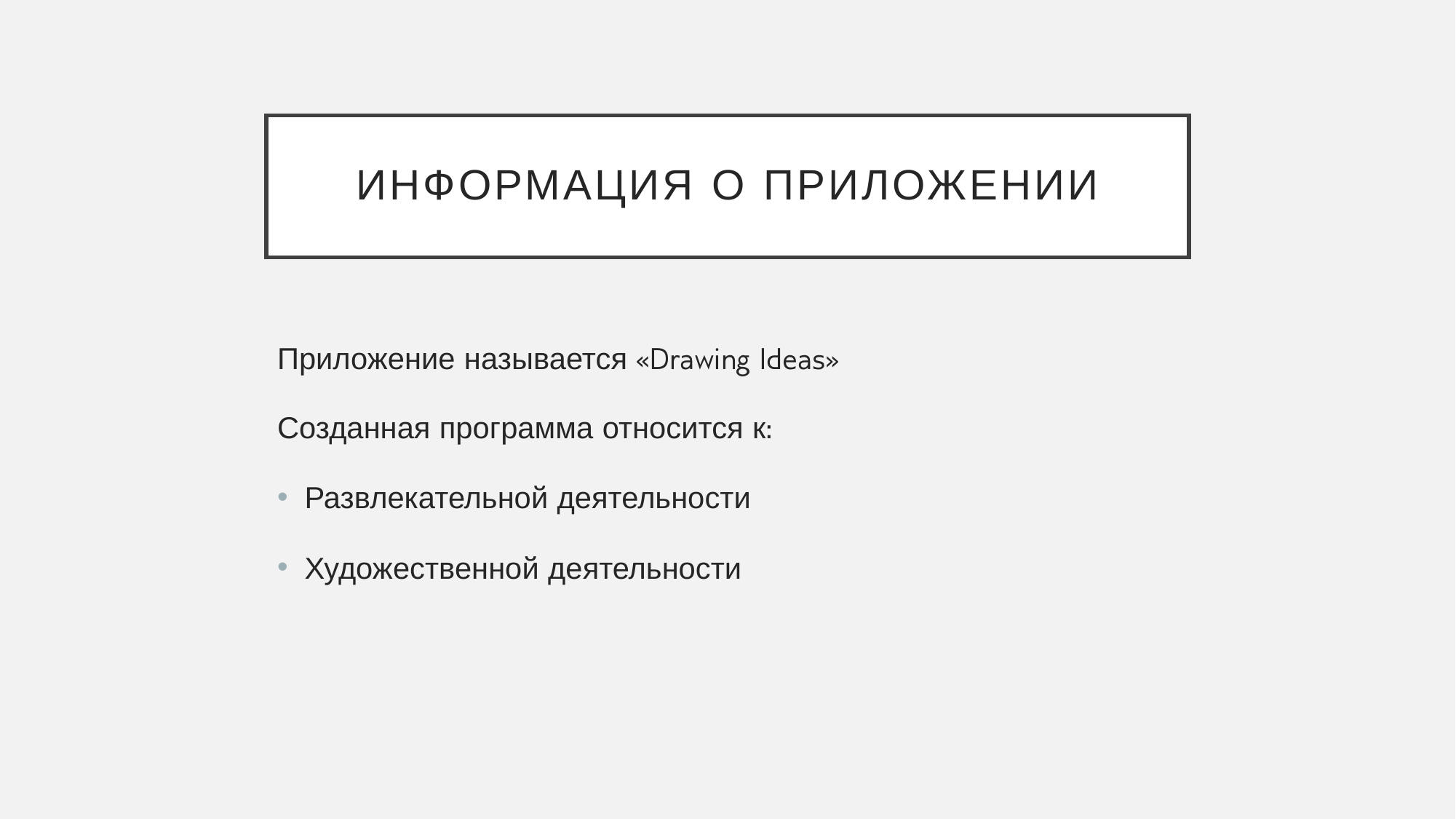

# информация о приложении
Приложение называется «Drawing Ideas»
Созданная программа относится к:
Развлекательной деятельности
Художественной деятельности